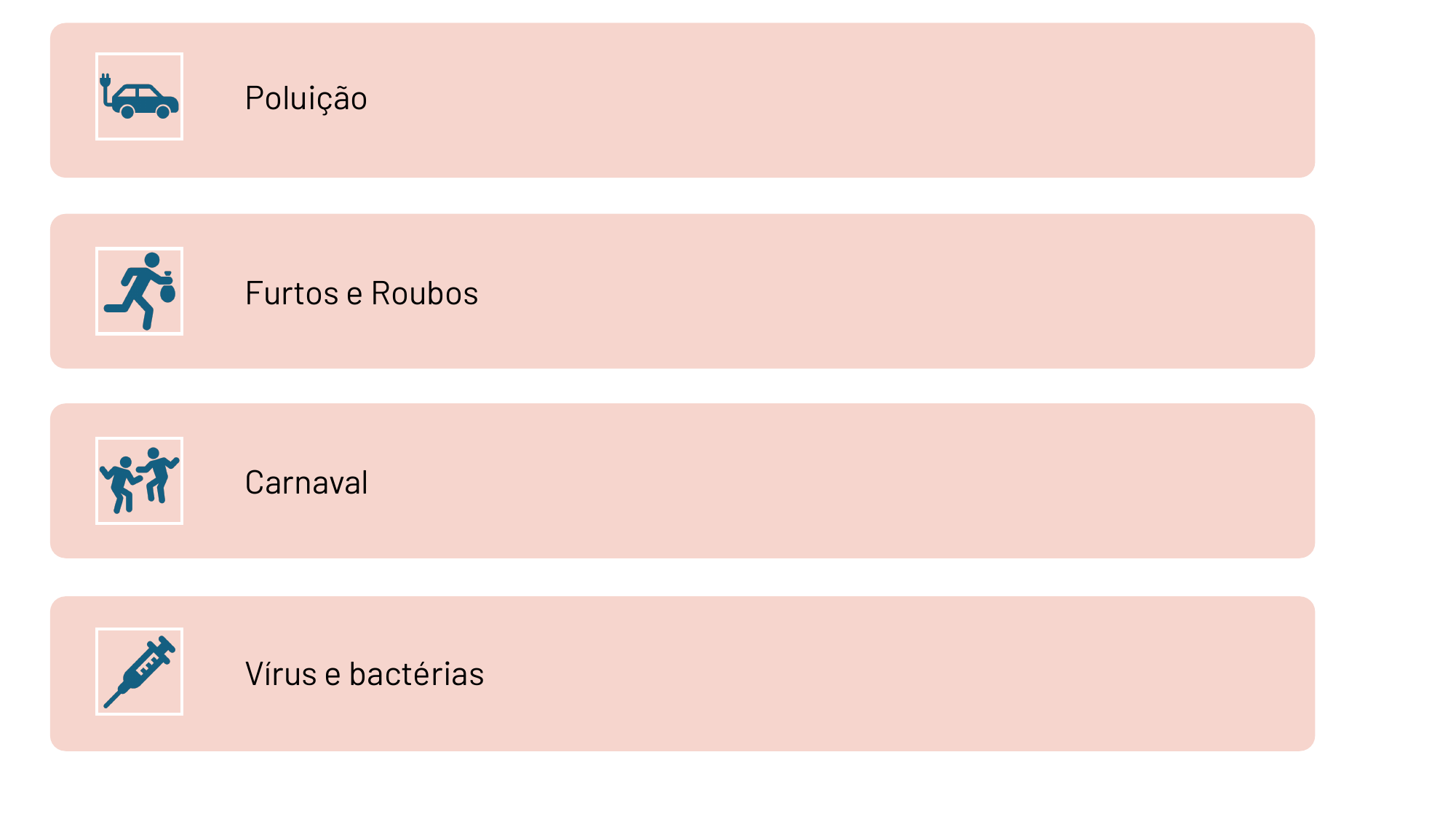

Poluição

Furtos e Roubos

Carnaval

Vírus e bactérias